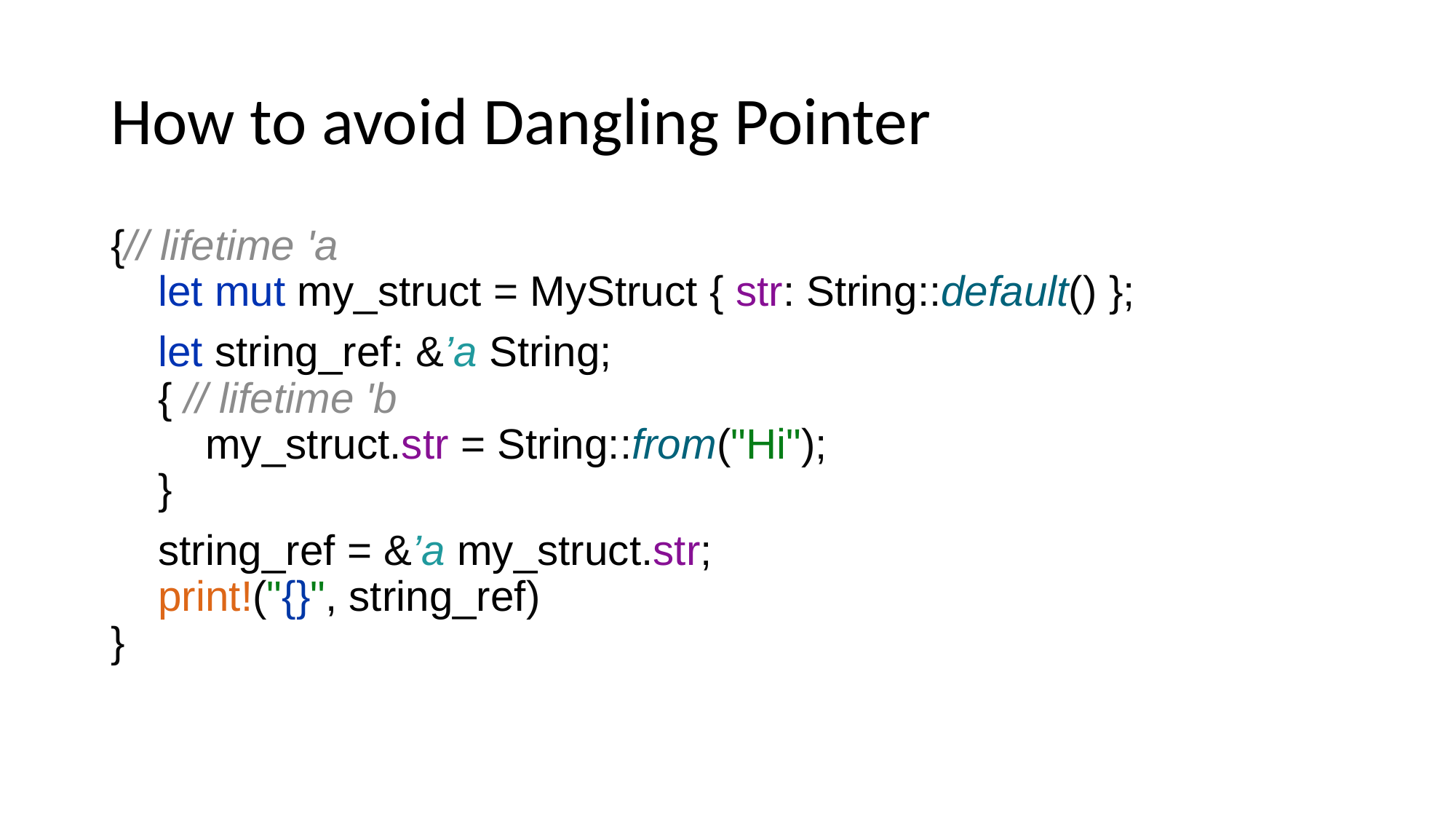

# How to avoid Dangling Pointer
{// lifetime 'a
    let mut my_struct = MyStruct { str: String::default() };
    let string_ref: &’a String;
    { // lifetime 'b
        my_struct.str = String::from("Hi");
    }
    string_ref = &’a my_struct.str;
    print!("{}", string_ref)
}